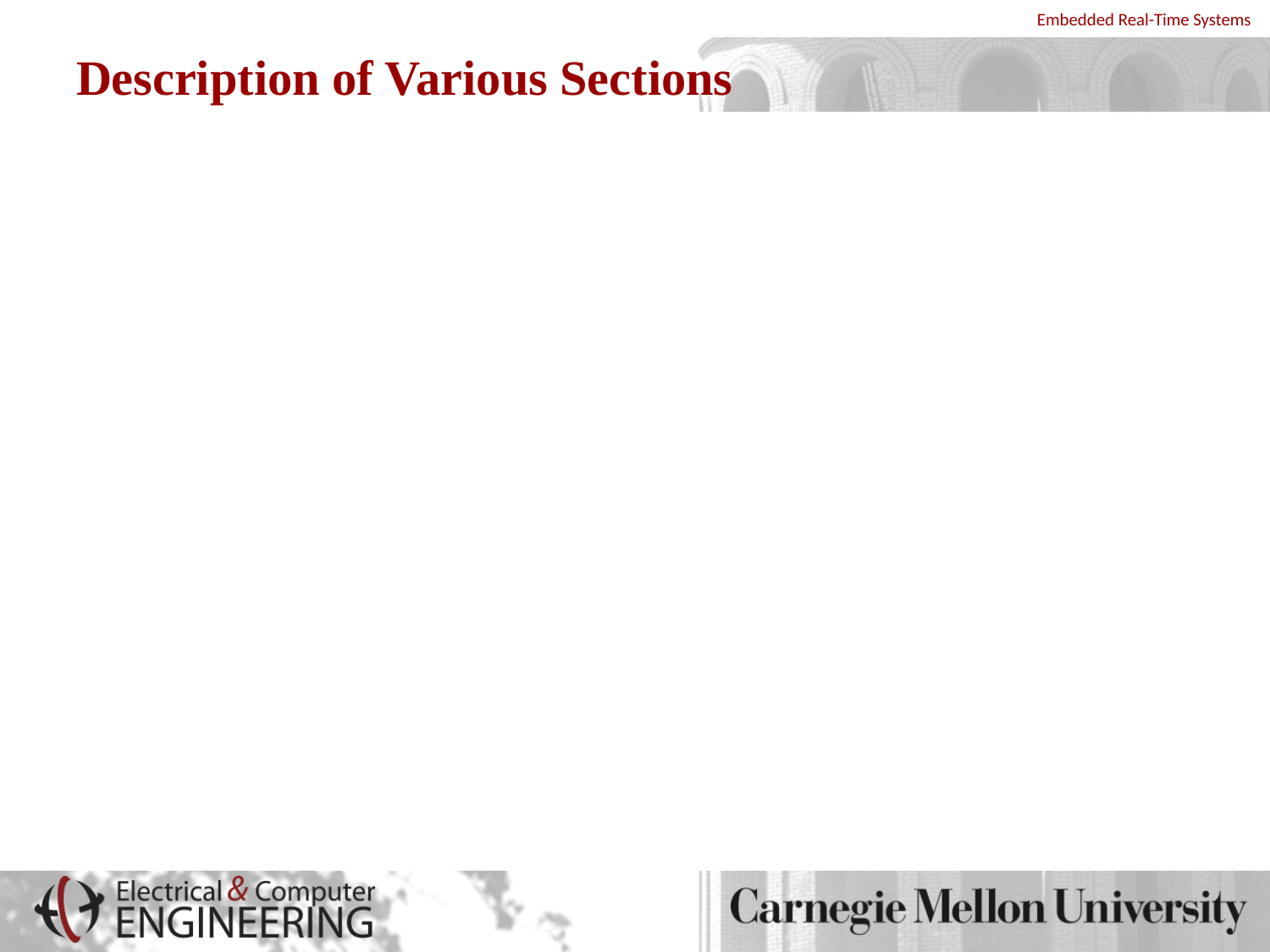

# Description of Various Sections
.text: program instructions and literal data
.rodata: Read-only data such as the format strings in printf statements
.data: initialized global data
.bss: un-initialized global data (set to zero when program image is created)
This section does not occupy any space in the object file
.symtab: this section holds the symbol table information
All global variables and functions that are defined and referenced in the program
.rel.text: list of locations in the .text section that will need to be modified when linker combines this object files with others
.rel.data: relocation information for any global variables that are referenced or defined in a module
.debug: debugging information (present only if code is compiled to produce debug information)
.line: mapping between line numbers in C program and machine code instructions (present only if code is compiled to produce debug information)
.strtab: string table for symbols defined in .symtab and .debug sections